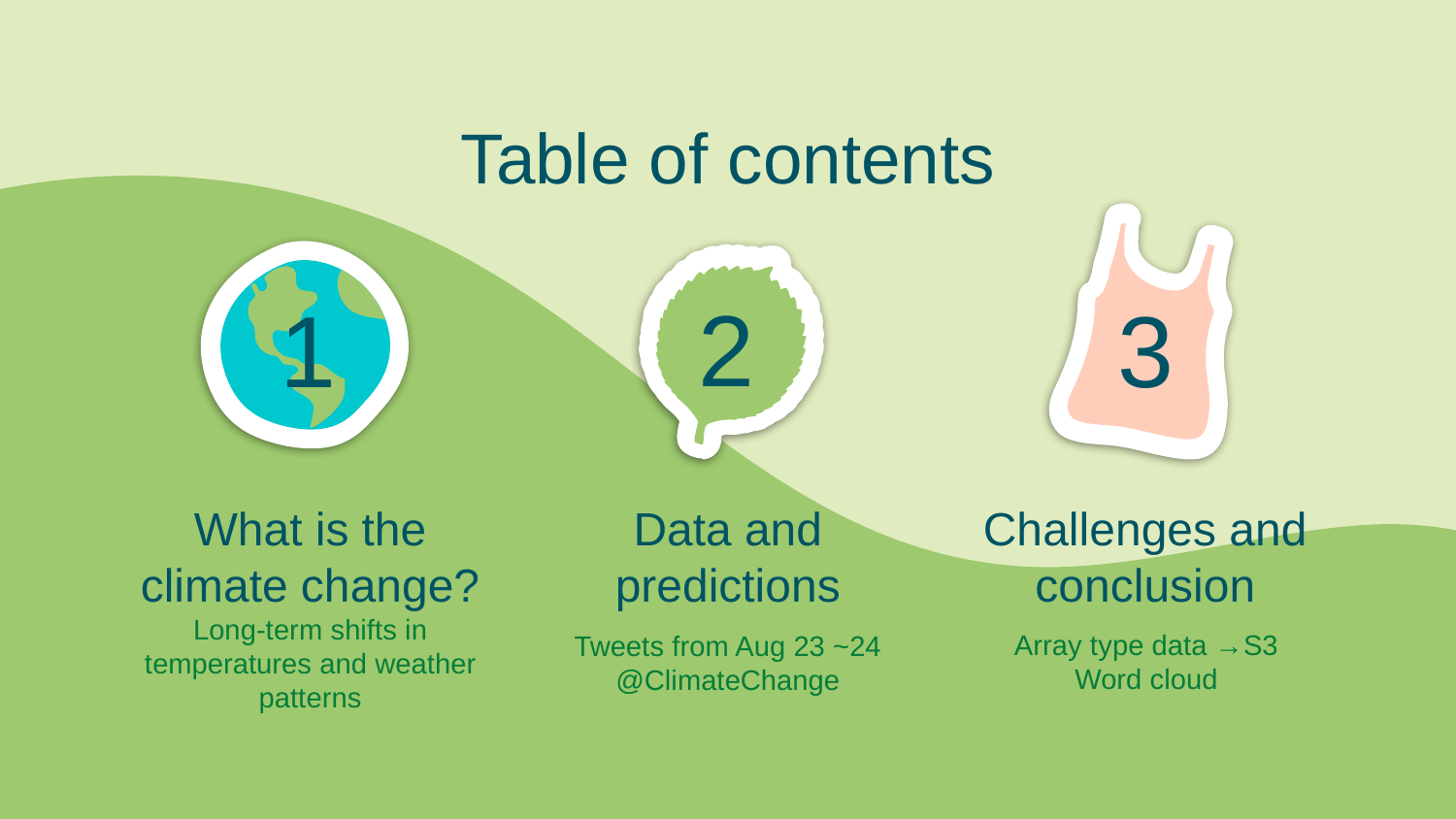

Table of contents

2
# 1
3
What is the
climate change?
Data and predictions
Challenges and conclusion
Array type data →S3
Word cloud
Long-term shifts in temperatures and weather patterns
Tweets from Aug 23 ~24 @ClimateChange